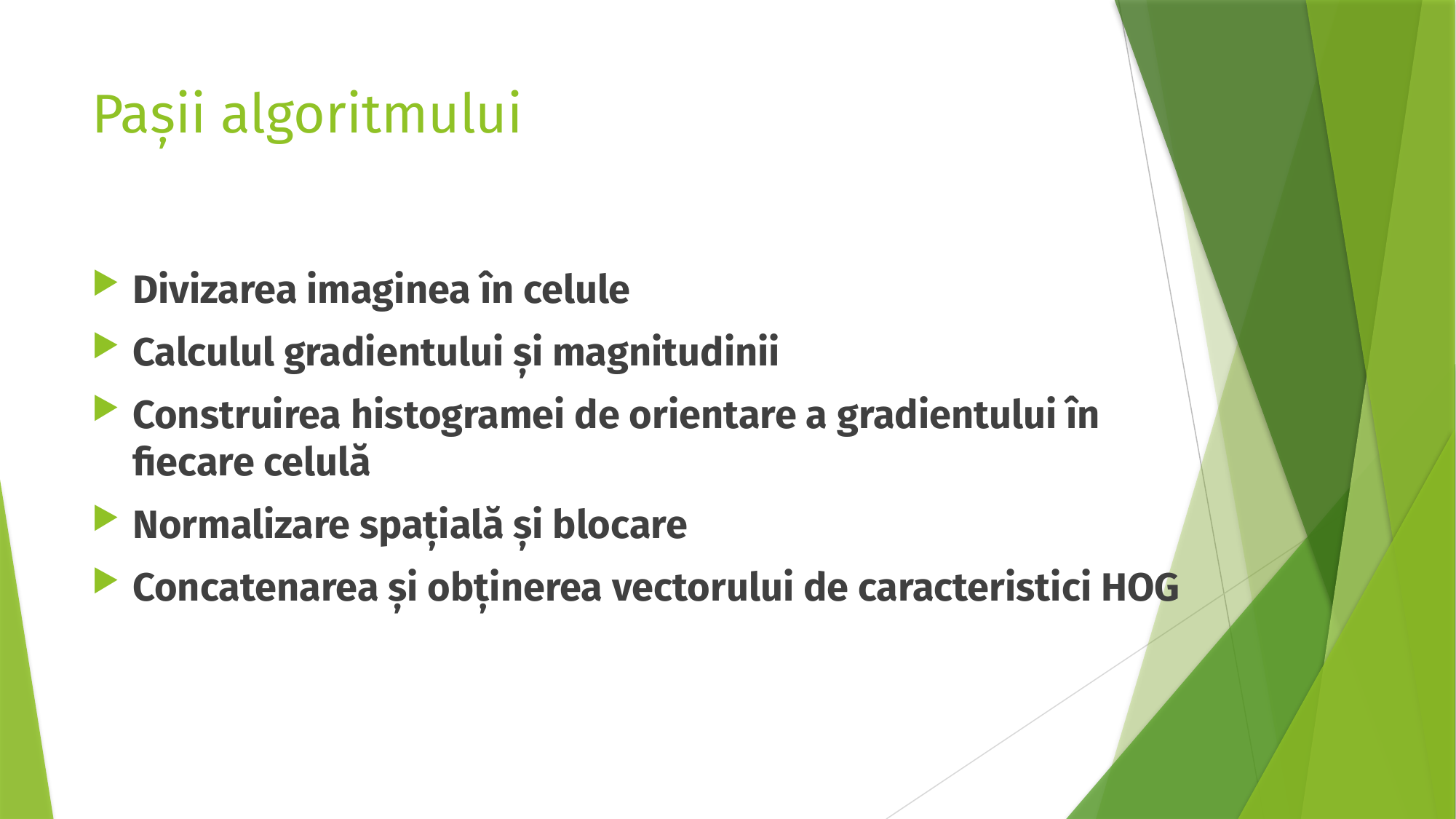

# Pașii algoritmului
Divizarea imaginea în celule
Calculul gradientului și magnitudinii
Construirea histogramei de orientare a gradientului în fiecare celulă
Normalizare spațială și blocare
Concatenarea și obținerea vectorului de caracteristici HOG